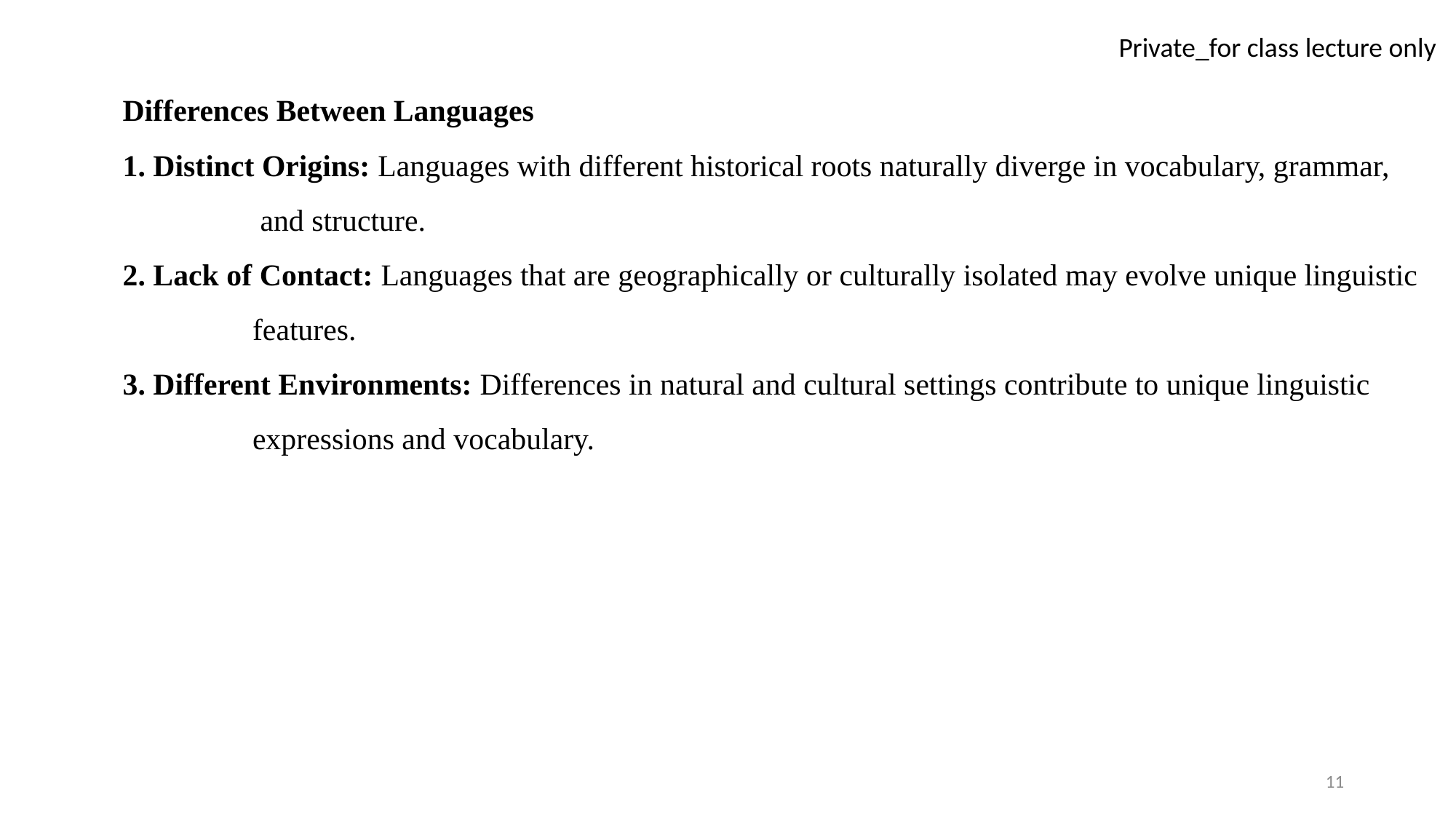

Differences Between Languages
1. Distinct Origins: Languages with different historical roots naturally diverge in vocabulary, grammar,
                  and structure.
2. Lack of Contact: Languages that are geographically or culturally isolated may evolve unique linguistic
                 features.
3. Different Environments: Differences in natural and cultural settings contribute to unique linguistic
                 expressions and vocabulary.
11